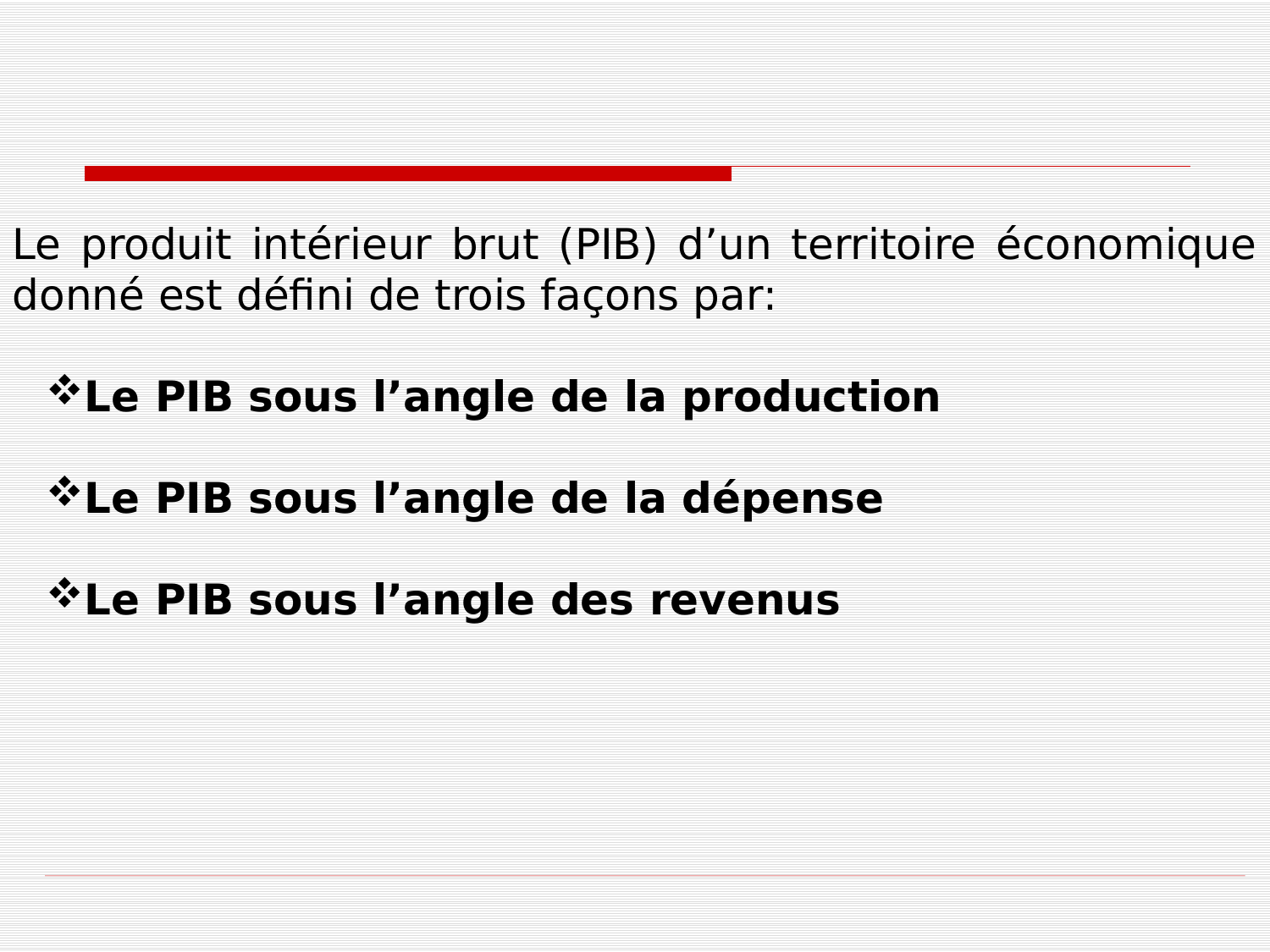

Le produit intérieur brut (PIB) d’un territoire économique donné est défini de trois façons par:

Le PIB sous l’angle de la production

Le PIB sous l’angle de la dépense

Le PIB sous l’angle des revenus